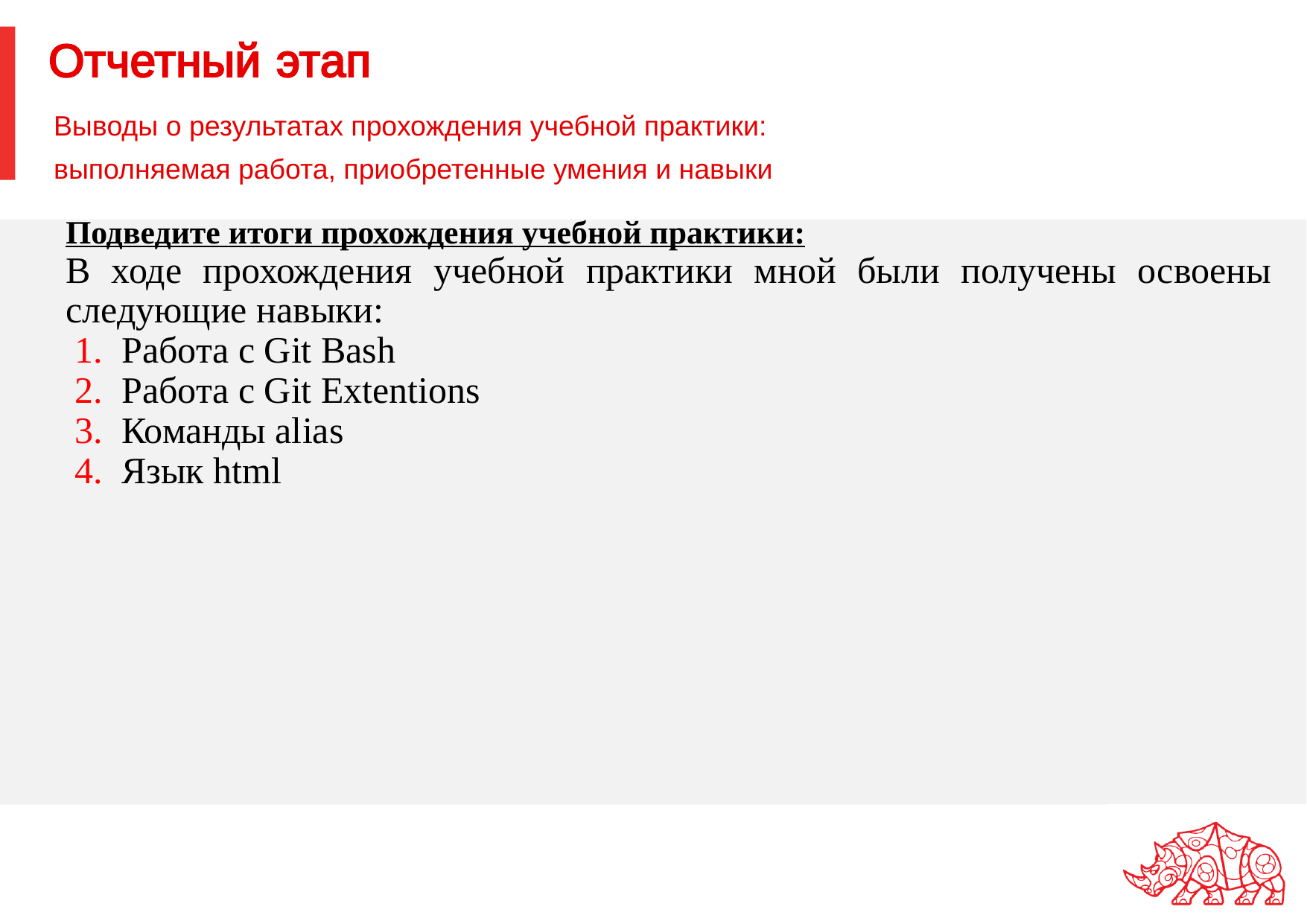

# Отчетный этап
Выводы о результатах прохождения учебной практики:
выполняемая работа, приобретенные умения и навыки

Подведите итоги прохождения учебной практики:
В ходе прохождения учебной практики мной были получены освоены следующие навыки:
Работа с Git Bash
Работа с Git Extentions
Команды alias
Язык html